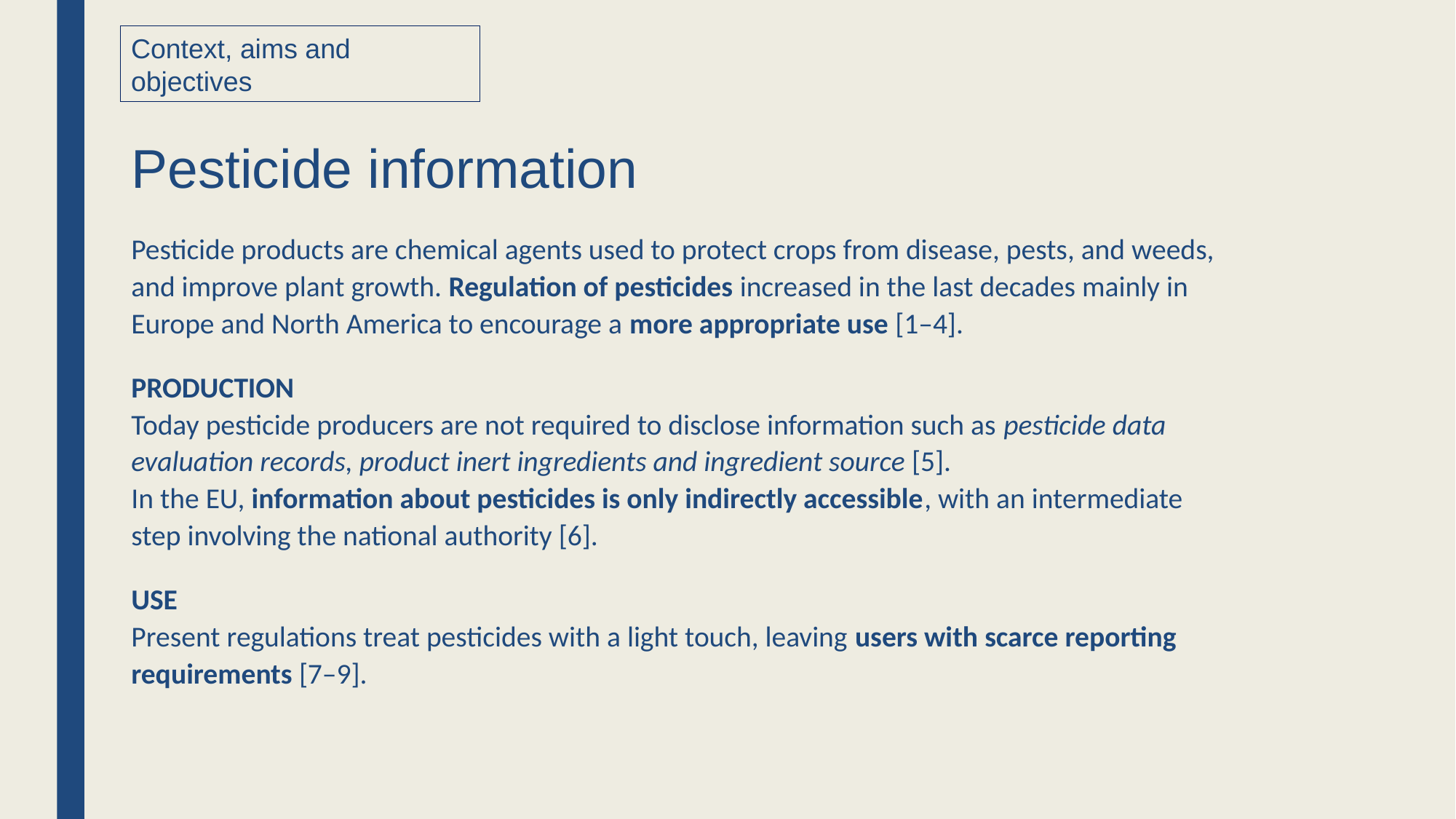

Context, aims and objectives
# Pesticide information
Pesticide products are chemical agents used to protect crops from disease, pests, and weeds, and improve plant growth. Regulation of pesticides increased in the last decades mainly in Europe and North America to encourage a more appropriate use [1–4].
PRODUCTION
Today pesticide producers are not required to disclose information such as pesticide data evaluation records, product inert ingredients and ingredient source [5].
In the EU, information about pesticides is only indirectly accessible, with an intermediate step involving the national authority [6].
USE
Present regulations treat pesticides with a light touch, leaving users with scarce reporting requirements [7–9].